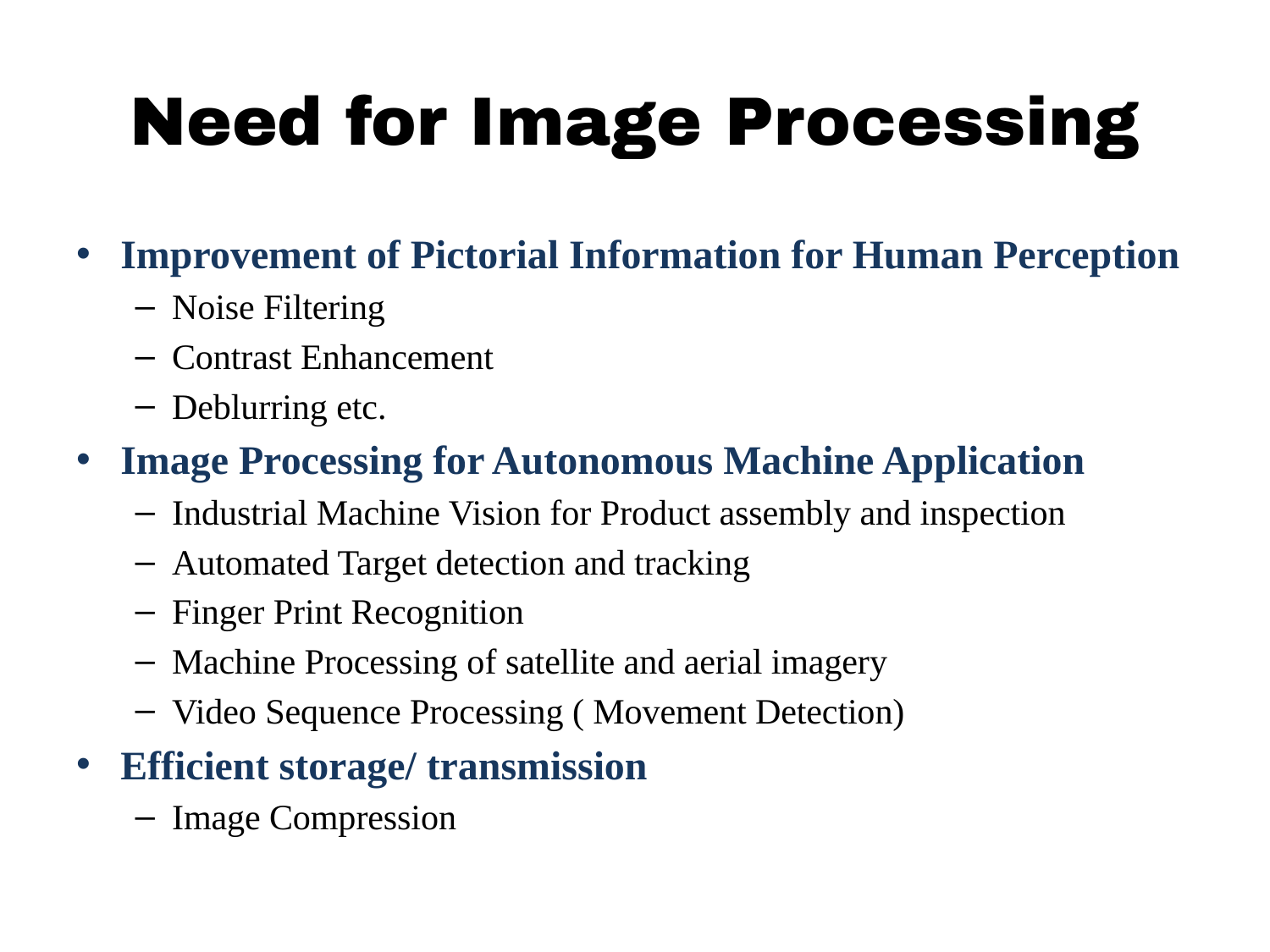

# Need for Image Processing
Improvement of Pictorial Information for Human Perception
Noise Filtering
Contrast Enhancement
Deblurring etc.
Image Processing for Autonomous Machine Application
Industrial Machine Vision for Product assembly and inspection
Automated Target detection and tracking
Finger Print Recognition
Machine Processing of satellite and aerial imagery
Video Sequence Processing ( Movement Detection)
Efficient storage/ transmission
Image Compression